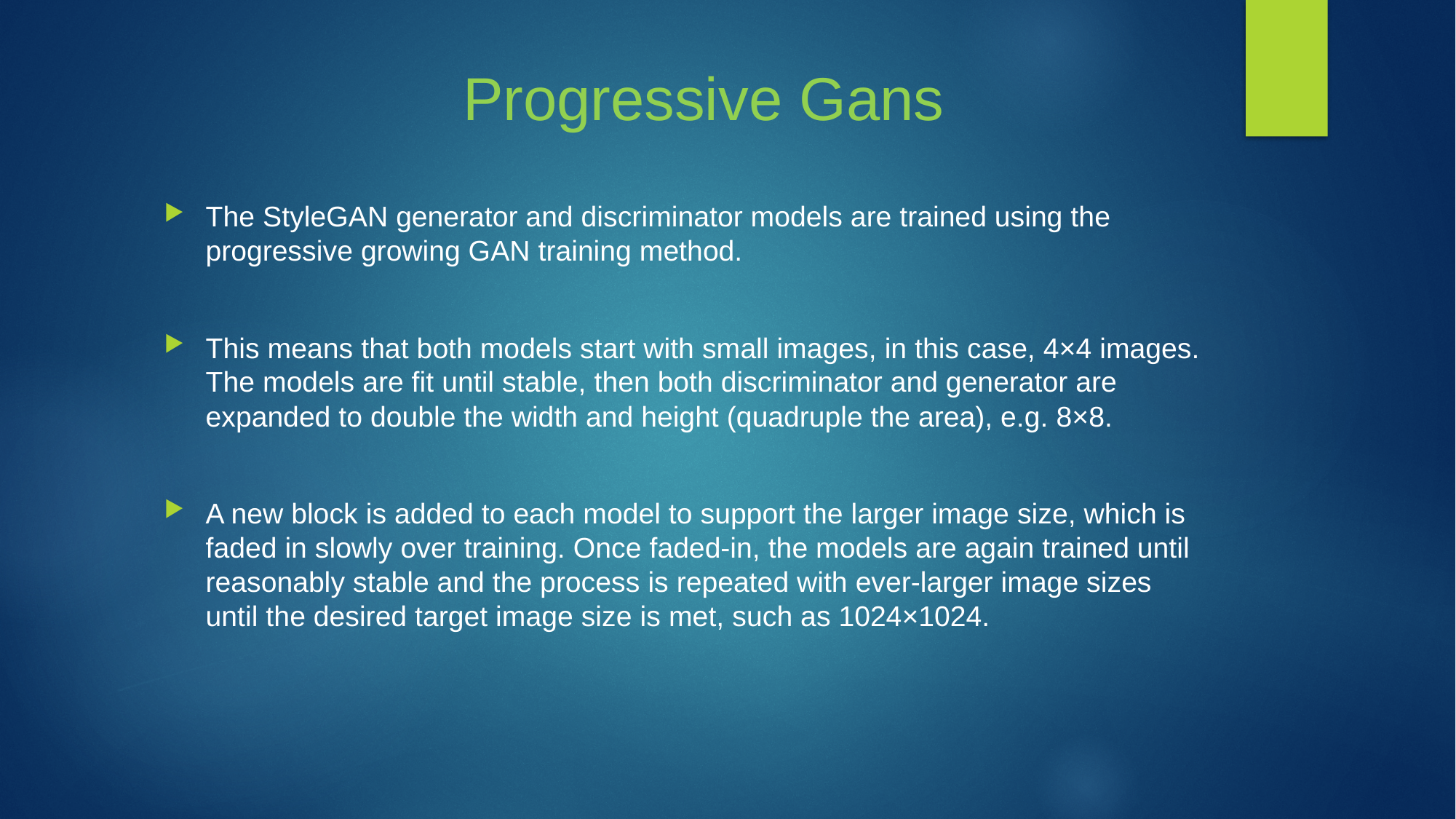

# Progressive Gans

The StyleGAN generator and discriminator models are trained using the progressive growing GAN training method.

This means that both models start with small images, in this case, 4×4 images. The models are fit until stable, then both discriminator and generator are expanded to double the width and height (quadruple the area), e.g. 8×8.

A new block is added to each model to support the larger image size, which is faded in slowly over training. Once faded-in, the models are again trained until reasonably stable and the process is repeated with ever-larger image sizes until the desired target image size is met, such as 1024×1024.